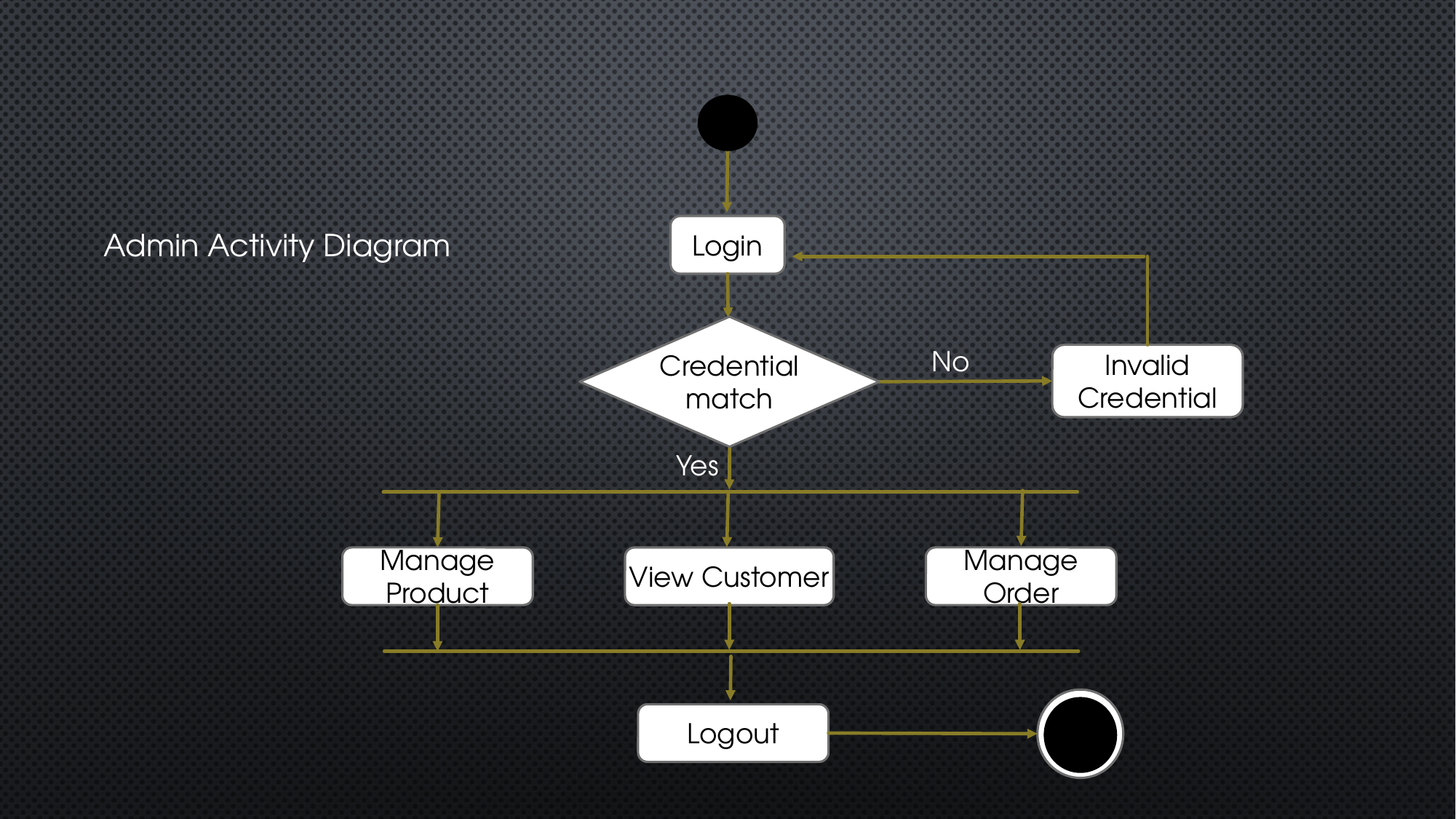

Login
Admin Activity Diagram
Credential match
No
Invalid Credential
Yes
Manage Order
Manage Product
View Customer

Logout